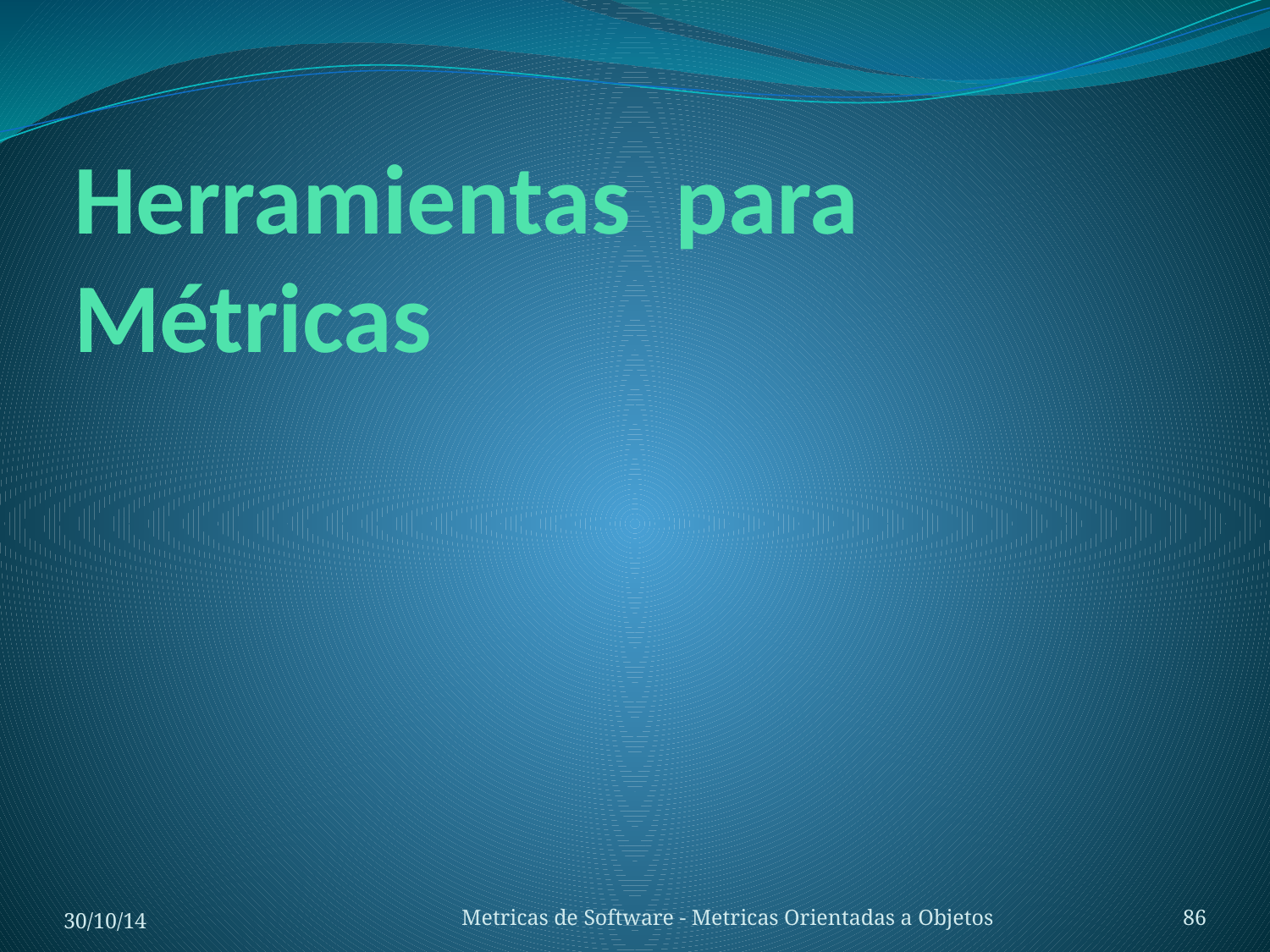

# Herramientas  para Métricas

30/10/14
Metricas de Software - Metricas Orientadas a Objetos
86